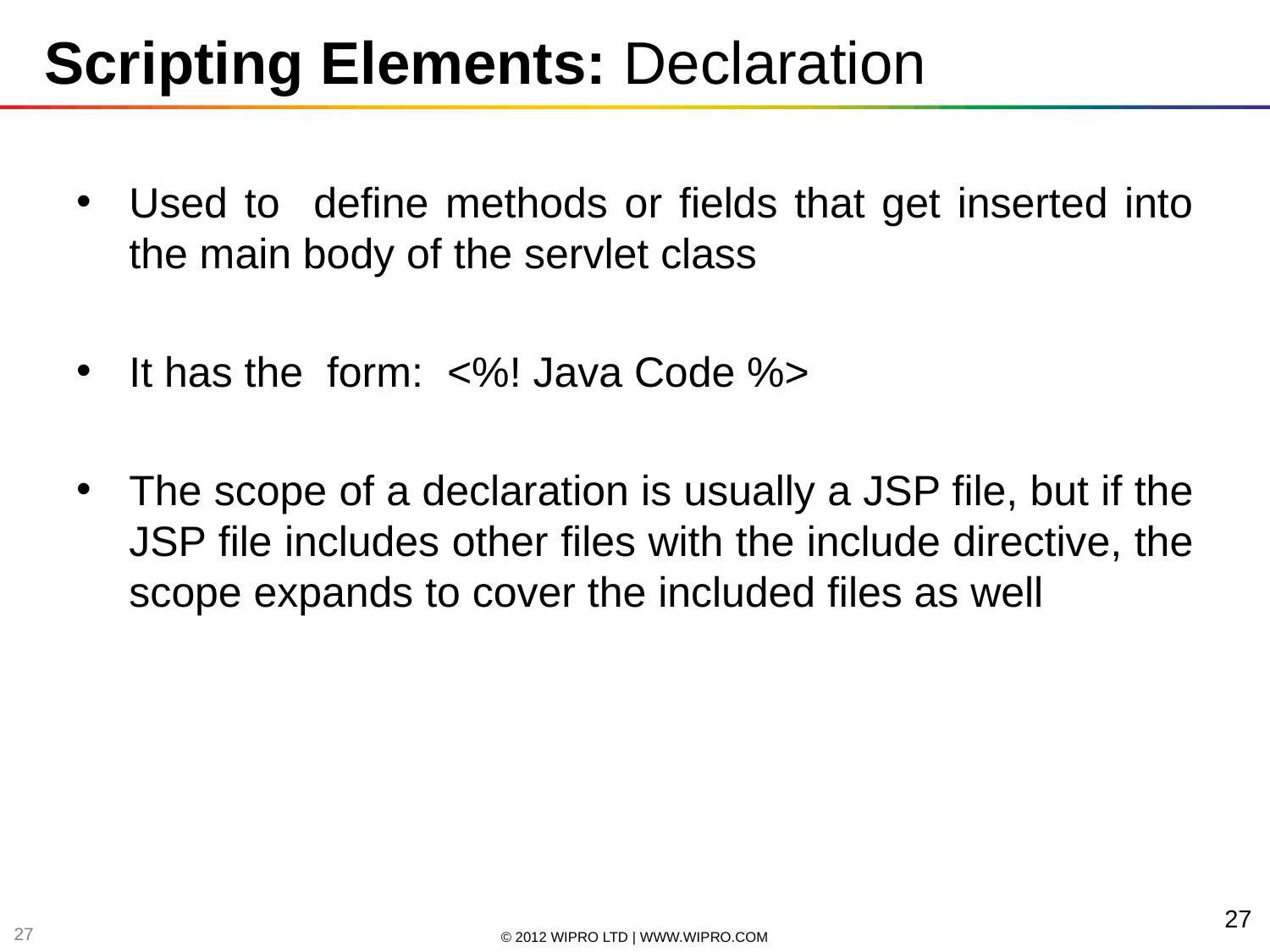

# Scripting Elements: Declaration
Used to  define methods or fields that get inserted into the main body of the servlet class

It has the  form:  <%! Java Code %>

The scope of a declaration is usually a JSP file, but if the JSP file includes other files with the include directive, the scope expands to cover the included files as well

27